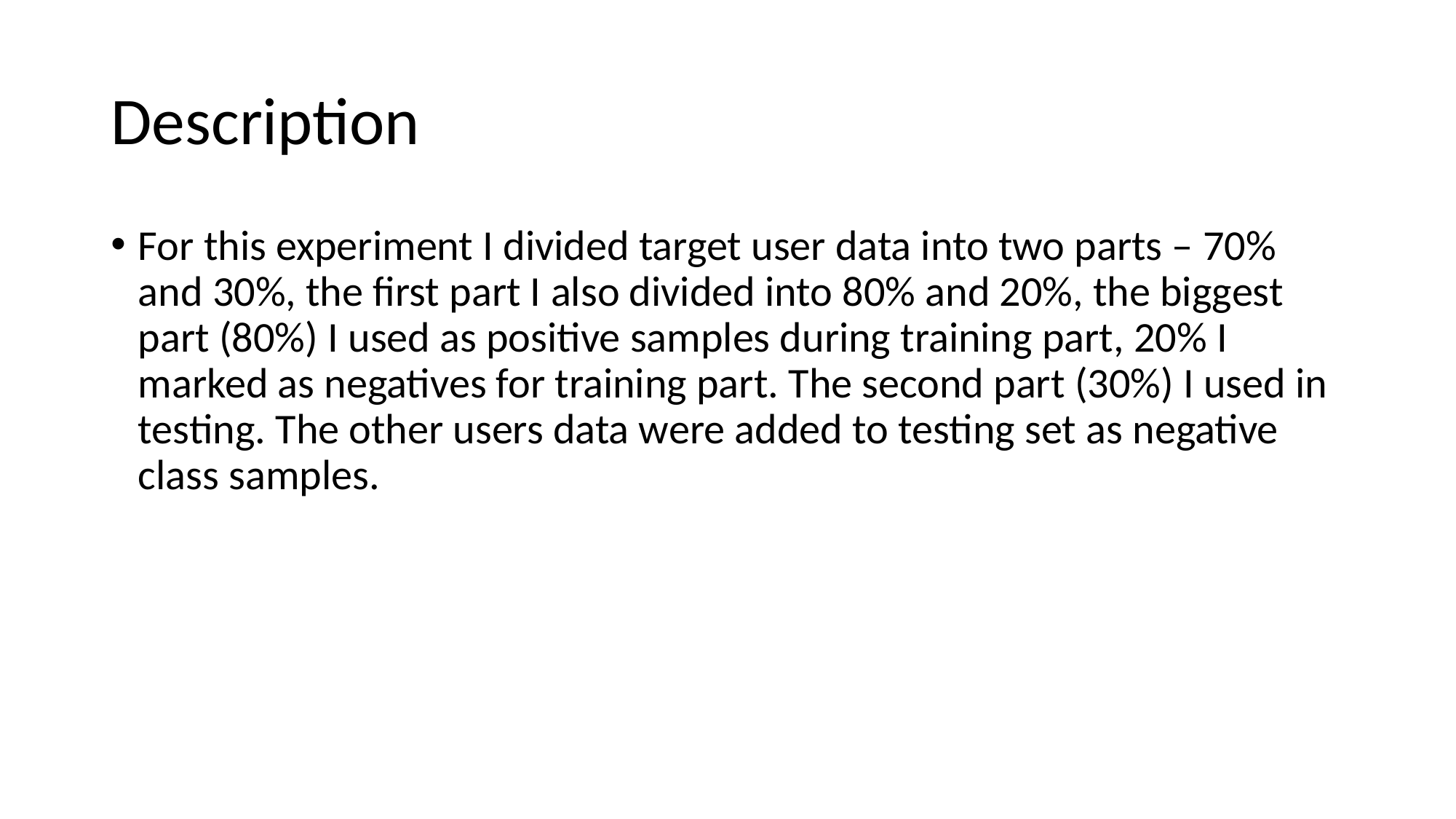

# Description
For this experiment I divided target user data into two parts – 70% and 30%, the first part I also divided into 80% and 20%, the biggest part (80%) I used as positive samples during training part, 20% I marked as negatives for training part. The second part (30%) I used in testing. The other users data were added to testing set as negative class samples.